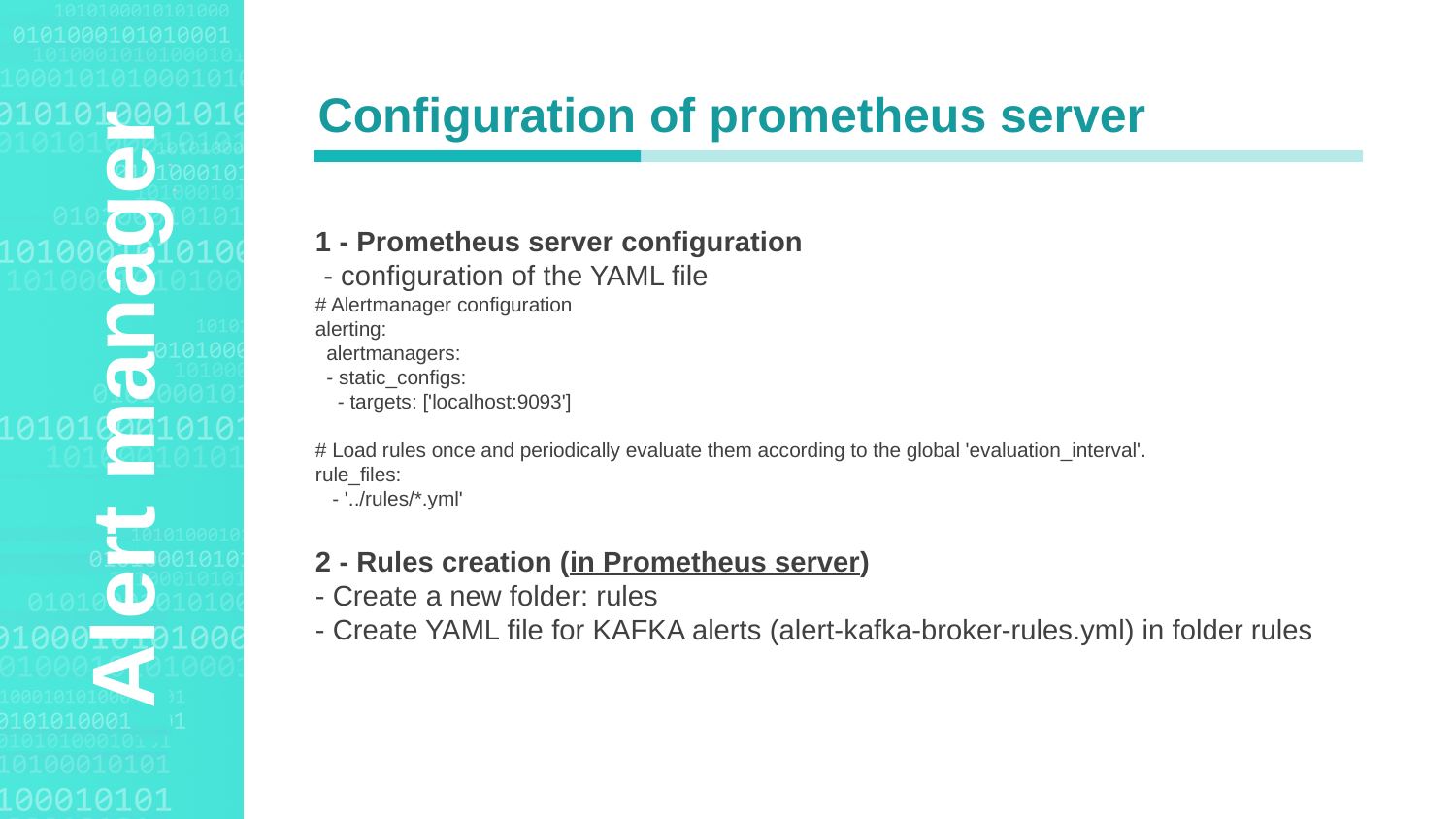

Agenda Style
Configuration of prometheus server

1 - Prometheus server configuration
 - configuration of the YAML file
# Alertmanager configuration
alerting:
  alertmanagers:
  - static_configs:
    - targets: ['localhost:9093']

# Load rules once and periodically evaluate them according to the global 'evaluation_interval'.
rule_files:
   - '../rules/*.yml'

2 - Rules creation (in Prometheus server)
- Create a new folder: rules
- Create YAML file for KAFKA alerts (alert-kafka-broker-rules.yml) in folder rules

Alert manager